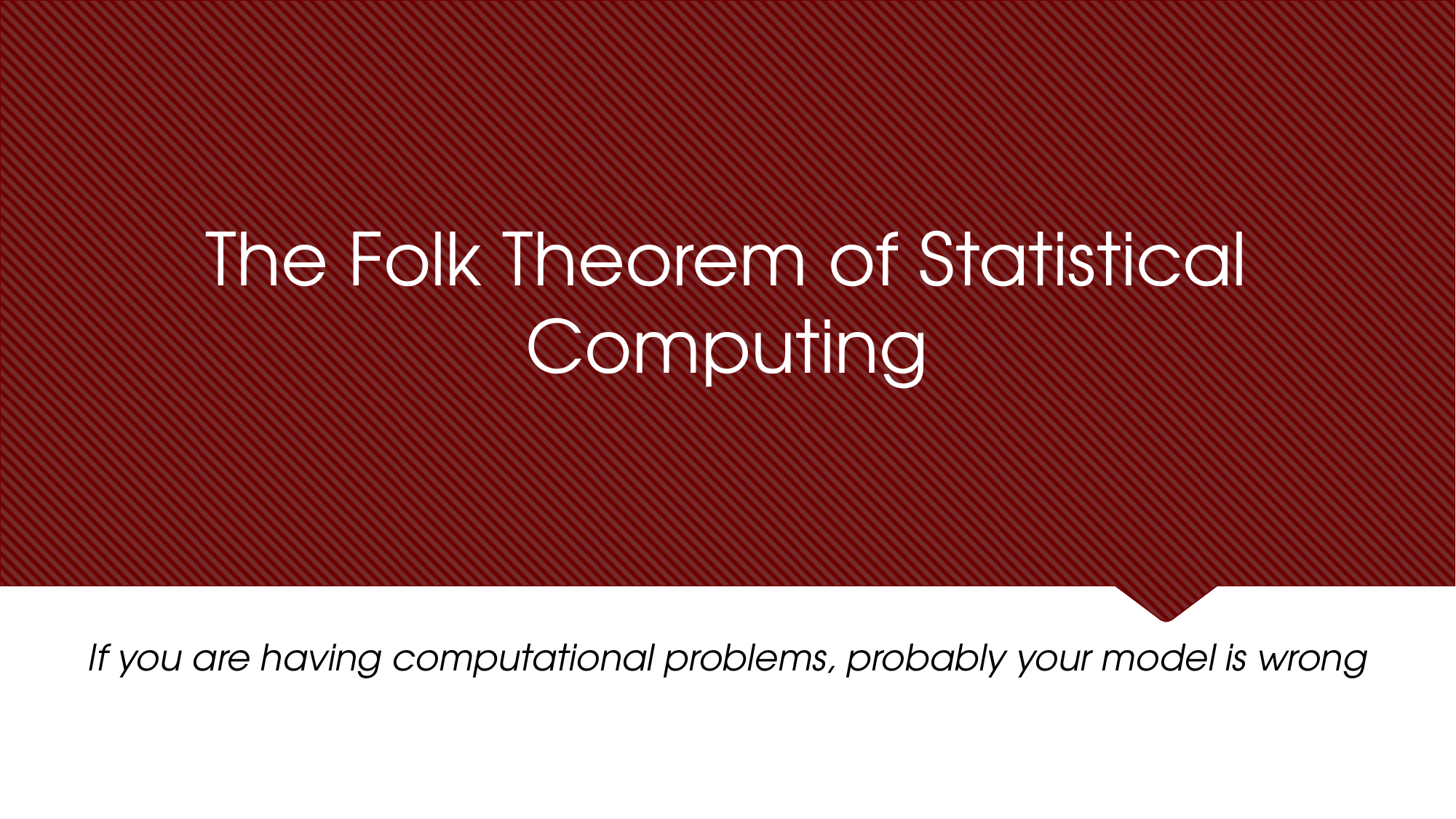

# The Folk Theorem of Statistical Computing
If you are having computational problems, probably your model is wrong